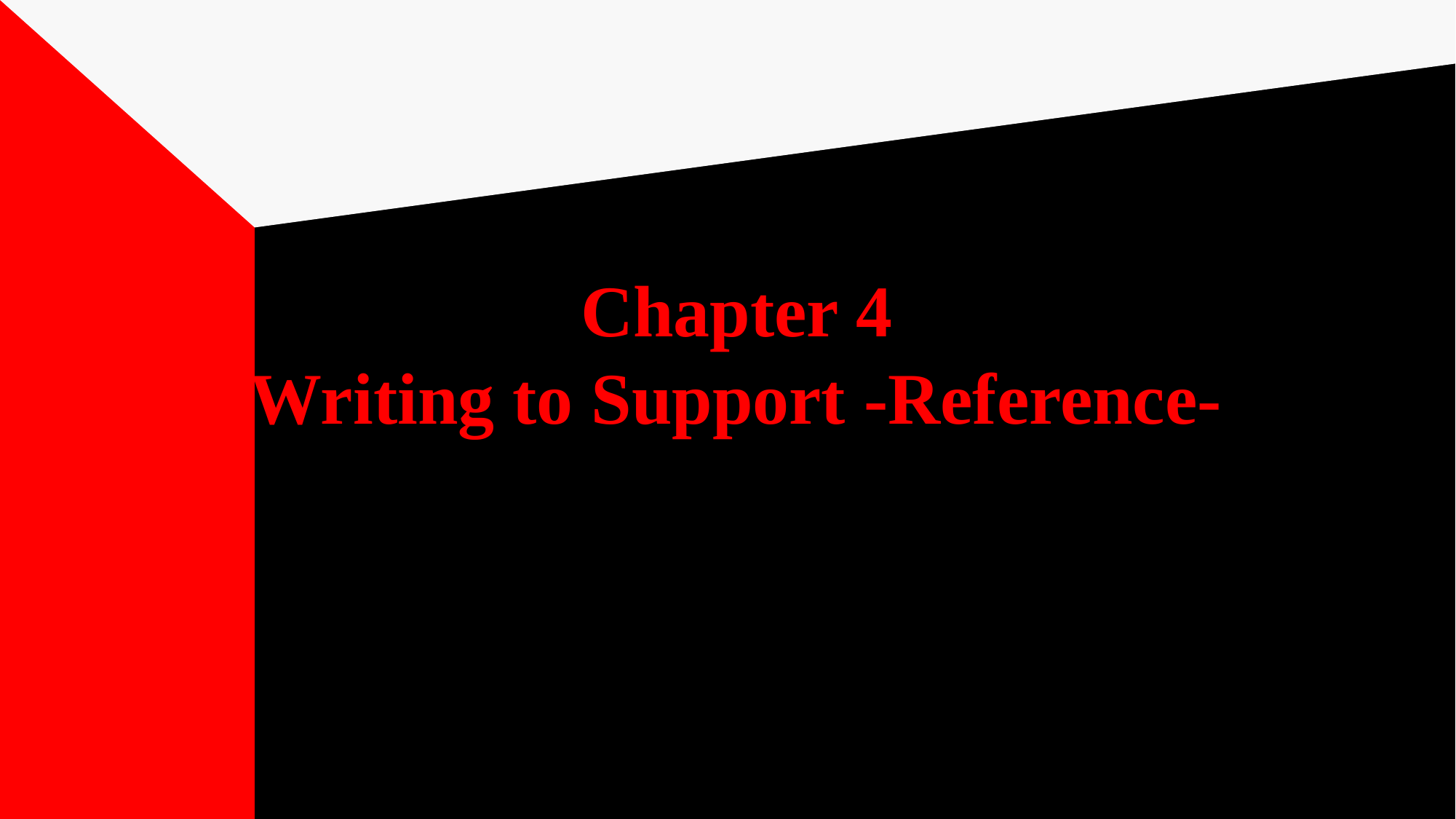

# Chapter 4 Writing to Support -Reference-